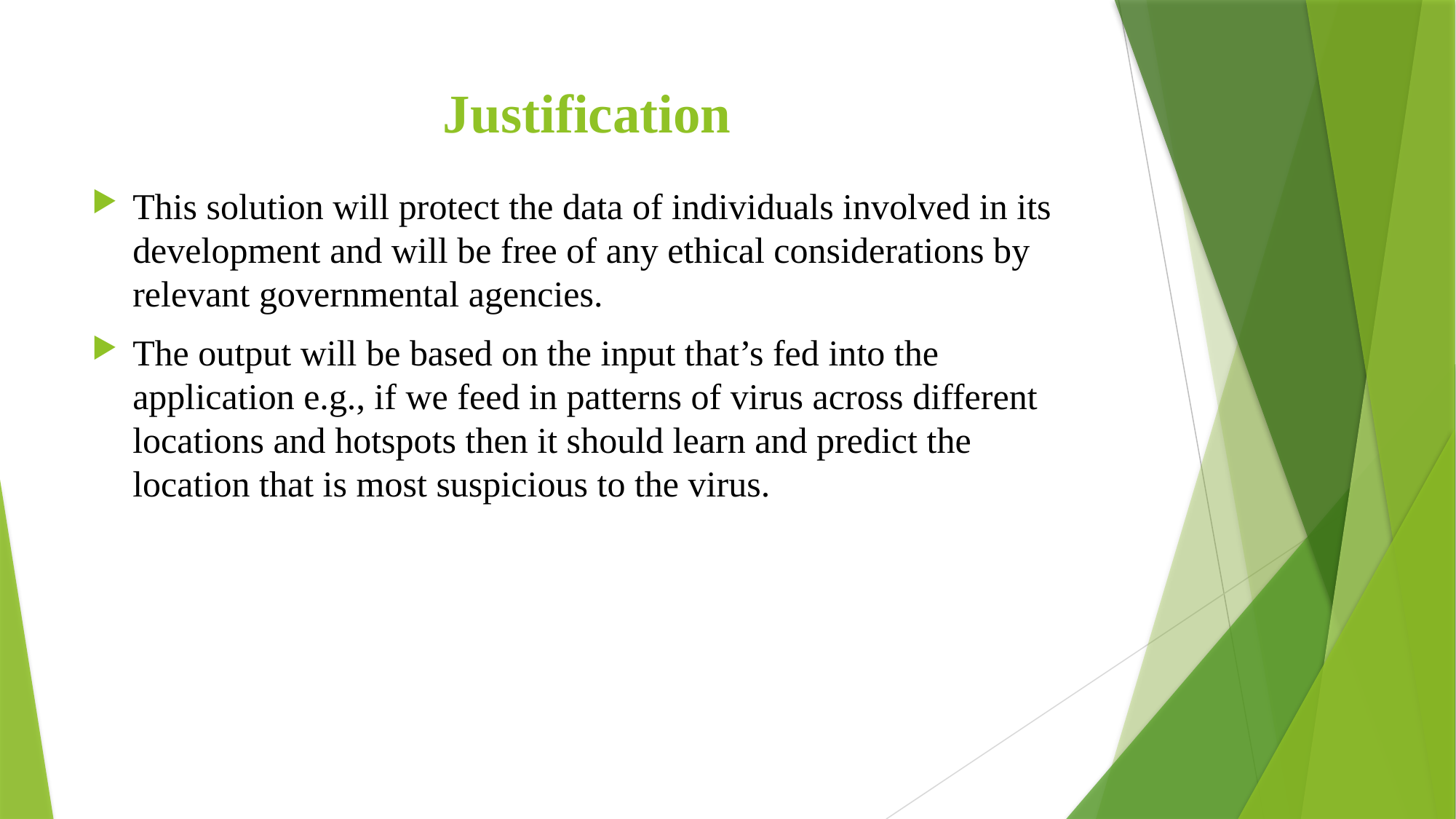

# Justification
This solution will protect the data of individuals involved in its development and will be free of any ethical considerations by relevant governmental agencies.
The output will be based on the input that’s fed into the application e.g., if we feed in patterns of virus across different locations and hotspots then it should learn and predict the location that is most suspicious to the virus.